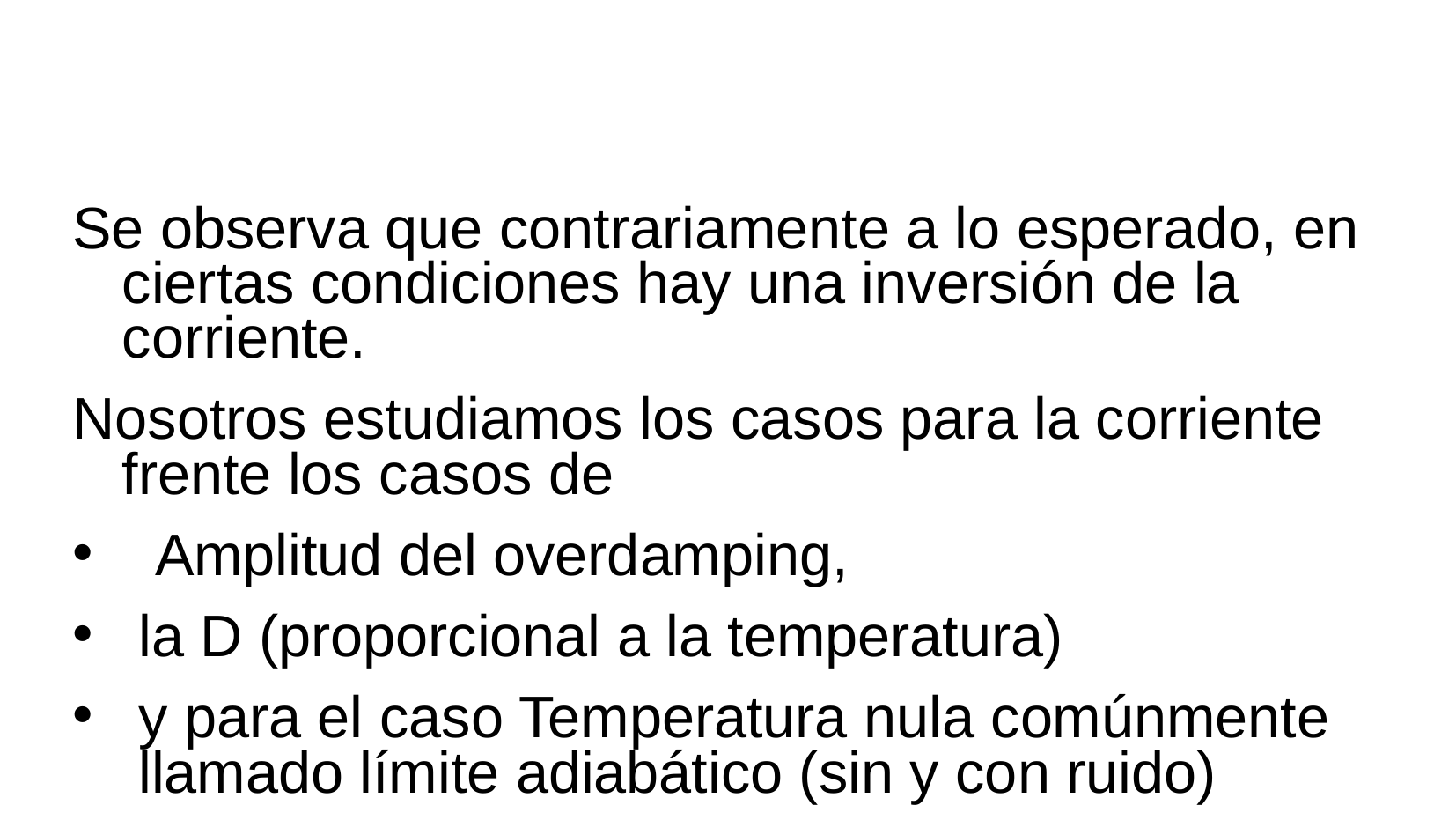

#
Se observa que contrariamente a lo esperado, en ciertas condiciones hay una inversión de la corriente.
Nosotros estudiamos los casos para la corriente frente los casos de
 Amplitud del overdamping,
la D (proporcional a la temperatura)
y para el caso Temperatura nula comúnmente llamado límite adiabático (sin y con ruido)